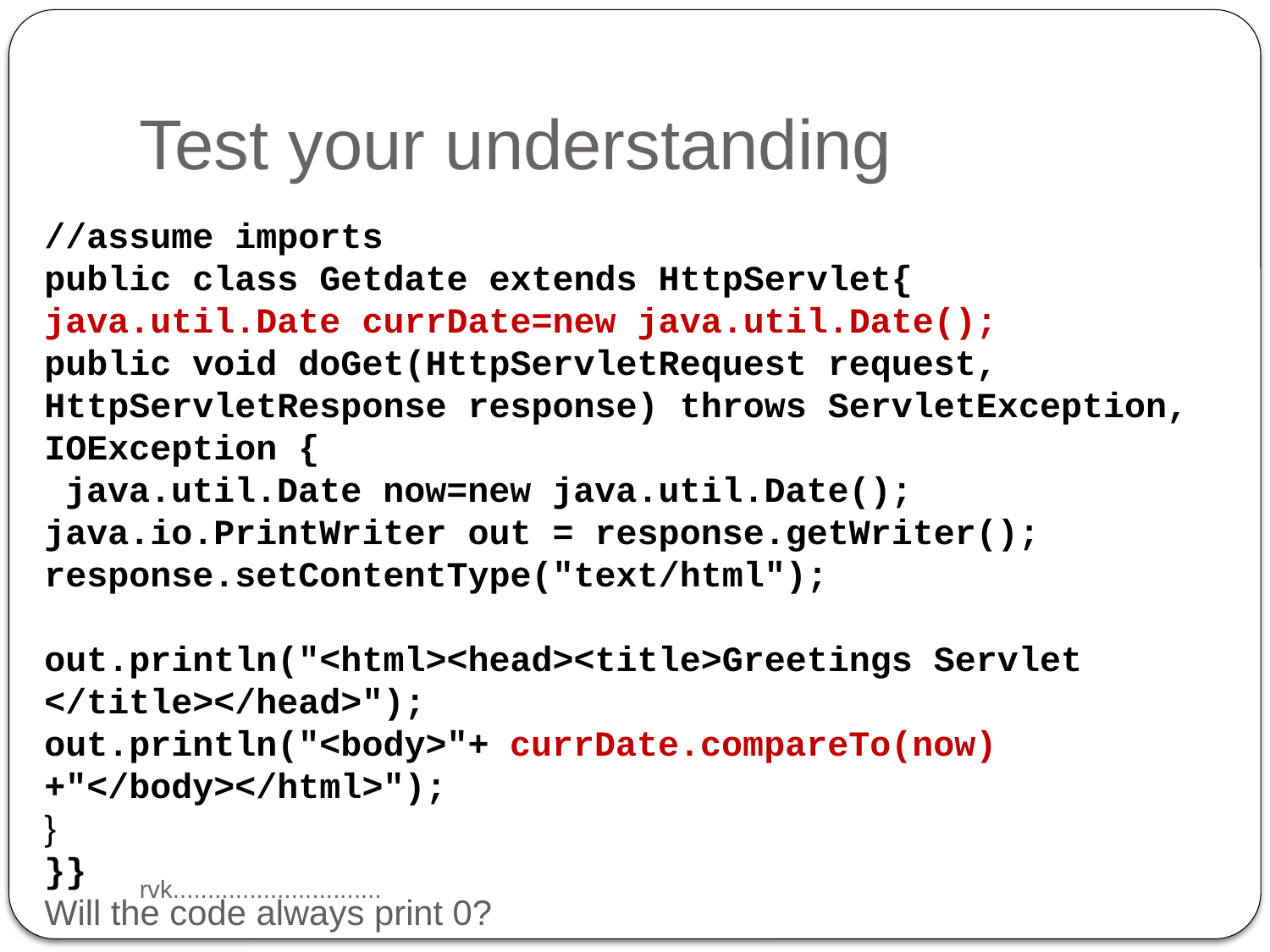

# Test your understanding
//assume imports
public class Getdate extends HttpServlet{
java.util.Date currDate=new java.util.Date();
public void doGet(HttpServletRequest request, HttpServletResponse response) throws ServletException, IOException {
 java.util.Date now=new java.util.Date();
java.io.PrintWriter out = response.getWriter();
response.setContentType("text/html");

out.println("<html><head><title>Greetings Servlet </title></head>");
out.println("<body>"+ currDate.compareTo(now) +"</body></html>");
}
}}
Will the code always print 0?
rvk..............................